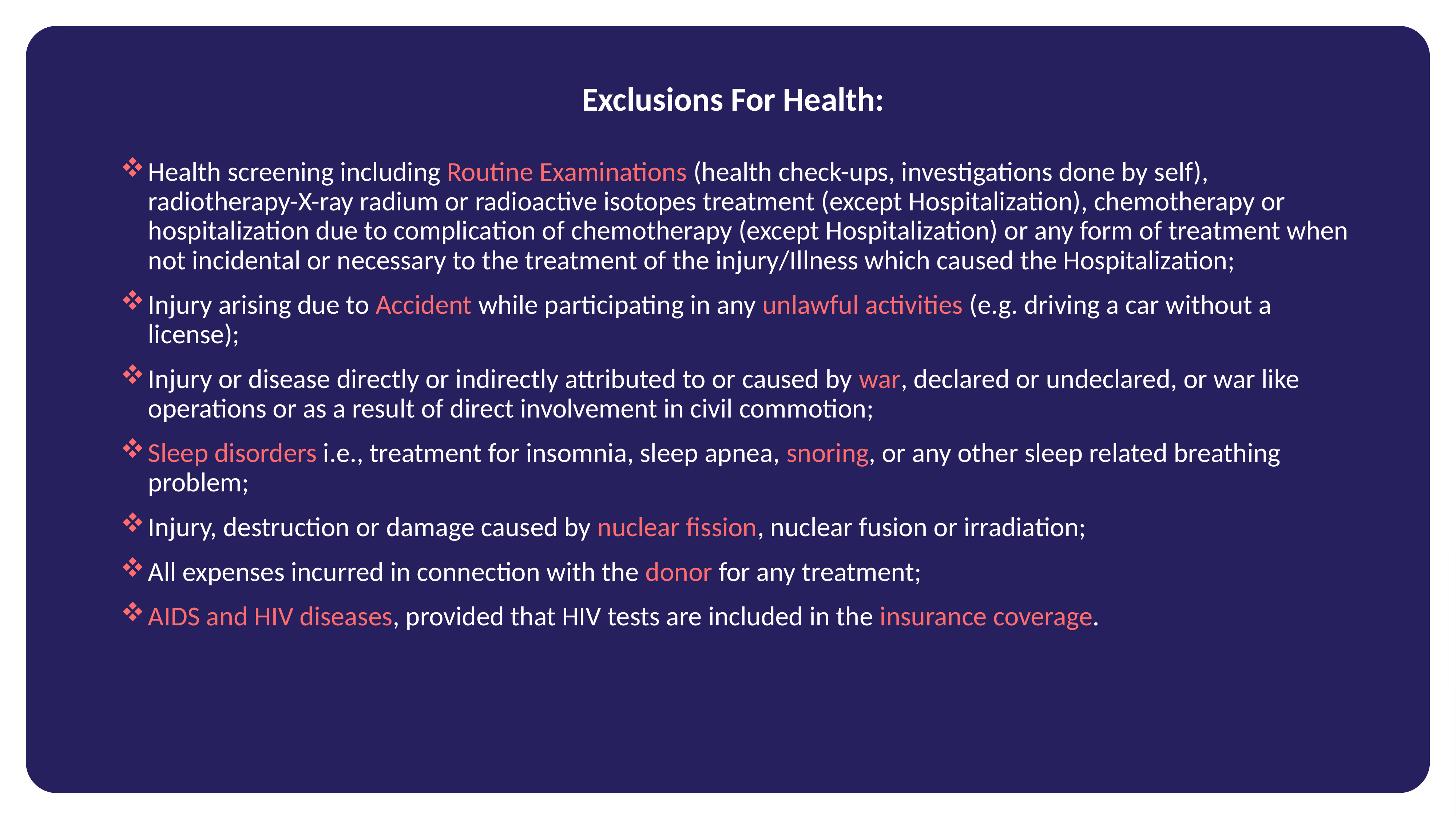

Exclusions For Health:
Health screening including Routine Examinations (health check-ups, investigations done by self), radiotherapy-X-ray radium or radioactive isotopes treatment (except Hospitalization), chemotherapy or hospitalization due to complication of chemotherapy (except Hospitalization) or any form of treatment when not incidental or necessary to the treatment of the injury/Illness which caused the Hospitalization;
Injury arising due to Accident while participating in any unlawful activities (e.g. driving a car without a license);
Injury or disease directly or indirectly attributed to or caused by war, declared or undeclared, or war like operations or as a result of direct involvement in civil commotion;
Sleep disorders i.e., treatment for insomnia, sleep apnea, snoring, or any other sleep related breathing problem;
Injury, destruction or damage caused by nuclear fission, nuclear fusion or irradiation;
All expenses incurred in connection with the donor for any treatment;
AIDS and HIV diseases, provided that HIV tests are included in the insurance coverage.